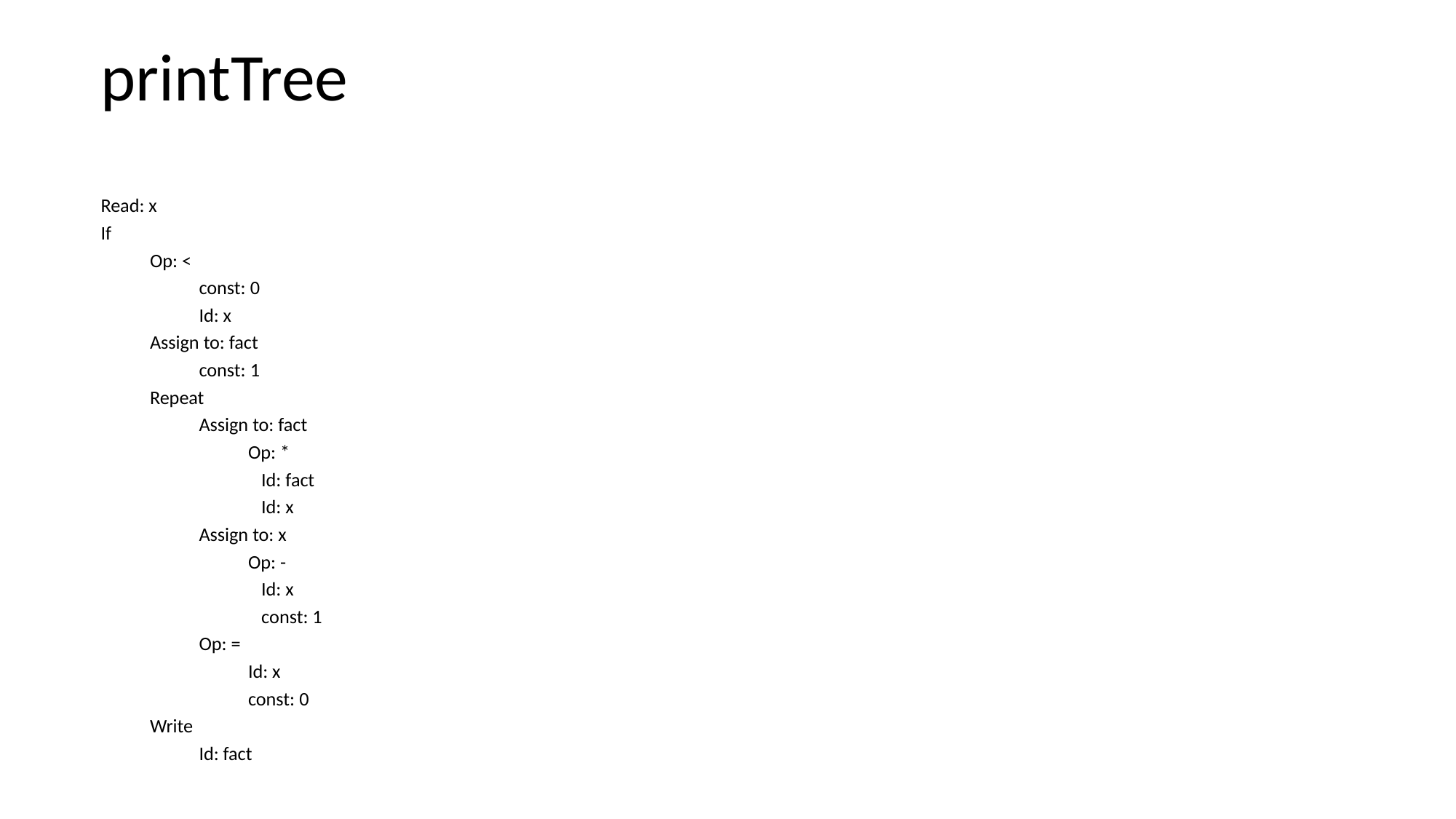

# printTree
Read: x
If
	Op: <
		const: 0
		Id: x
	Assign to: fact
		const: 1
	Repeat
		Assign to: fact
			Op: *
			   Id: fact
			   Id: x
		Assign to: x
			Op: -
			   Id: x
			   const: 1
		Op: =
			Id: x
			const: 0
	Write
		Id: fact